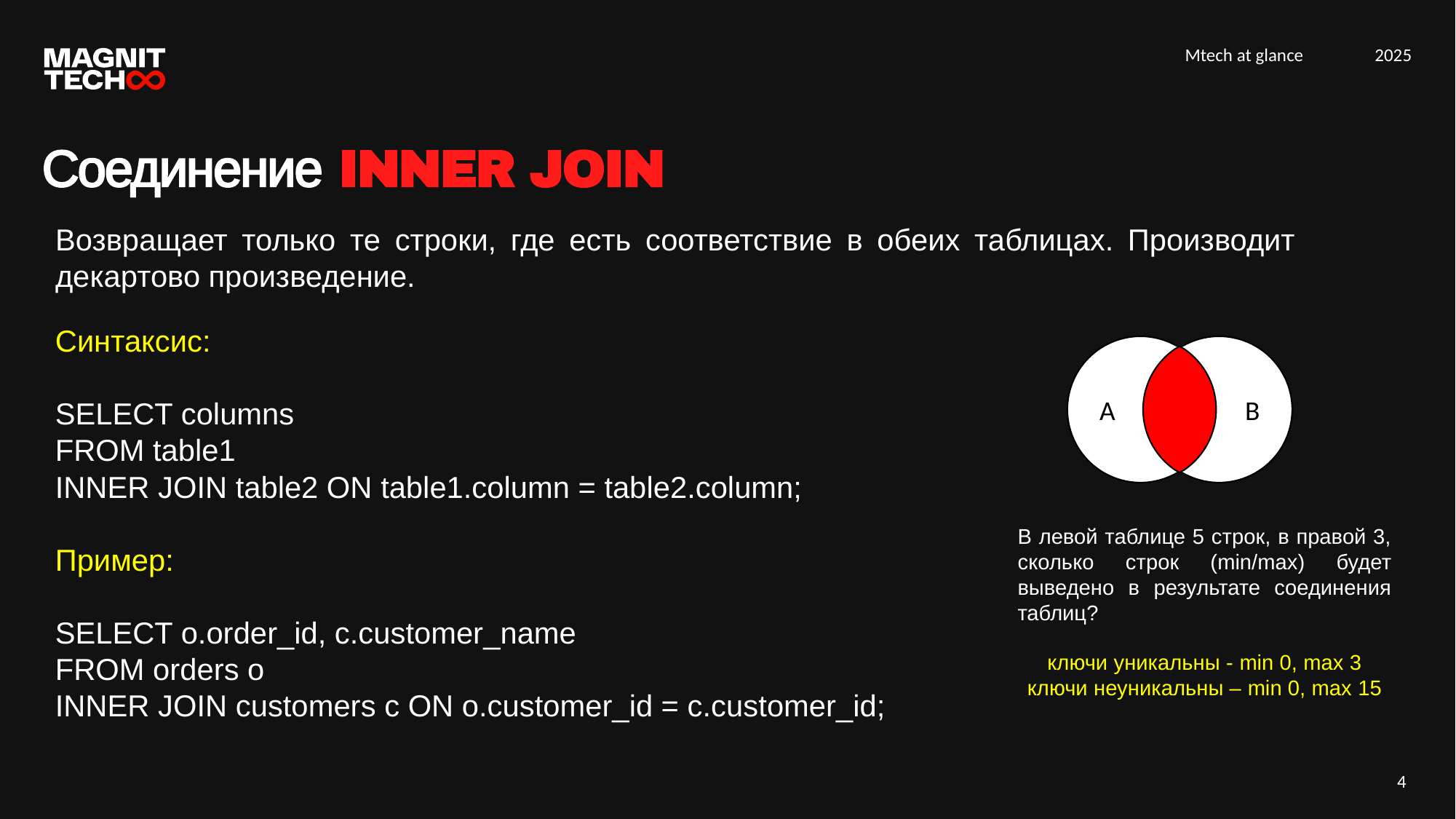

Соединение INNER JOIN
Возвращает только те строки, где есть соответствие в обеих таблицах. Производит декартово произведение.
Синтаксис:

SELECT columns
FROM table1
INNER JOIN table2 ON table1.column = table2.column;

Пример:

SELECT o.order_id, c.customer_name
FROM orders o
INNER JOIN customers c ON o.customer_id = c.customer_id;
A
B

В левой таблице 5 строк, в правой 3, сколько строк (min/max) будет выведено в результате соединения таблиц?

ключи уникальны - min 0, max 3
ключи неуникальны – min 0, max 15
4